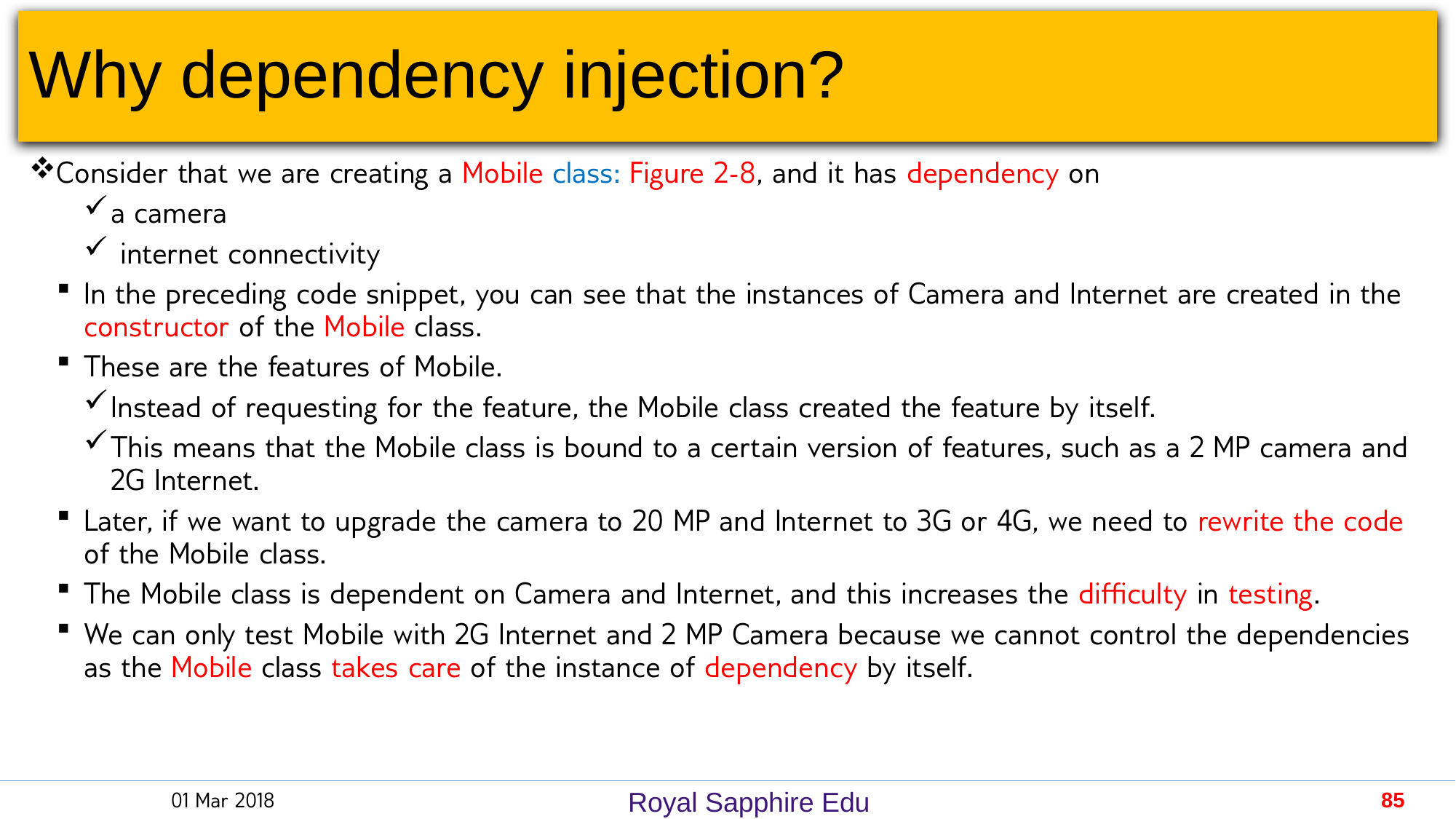

# Why dependency injection?
Consider that we are creating a Mobile class: Figure 2-8, and it has dependency on
a camera
 internet connectivity
In the preceding code snippet, you can see that the instances of Camera and Internet are created in the constructor of the Mobile class.
These are the features of Mobile.
Instead of requesting for the feature, the Mobile class created the feature by itself.
This means that the Mobile class is bound to a certain version of features, such as a 2 MP camera and 2G Internet.
Later, if we want to upgrade the camera to 20 MP and Internet to 3G or 4G, we need to rewrite the code of the Mobile class.
The Mobile class is dependent on Camera and Internet, and this increases the difficulty in testing.
We can only test Mobile with 2G Internet and 2 MP Camera because we cannot control the dependencies as the Mobile class takes care of the instance of dependency by itself.
01 Mar 2018
85